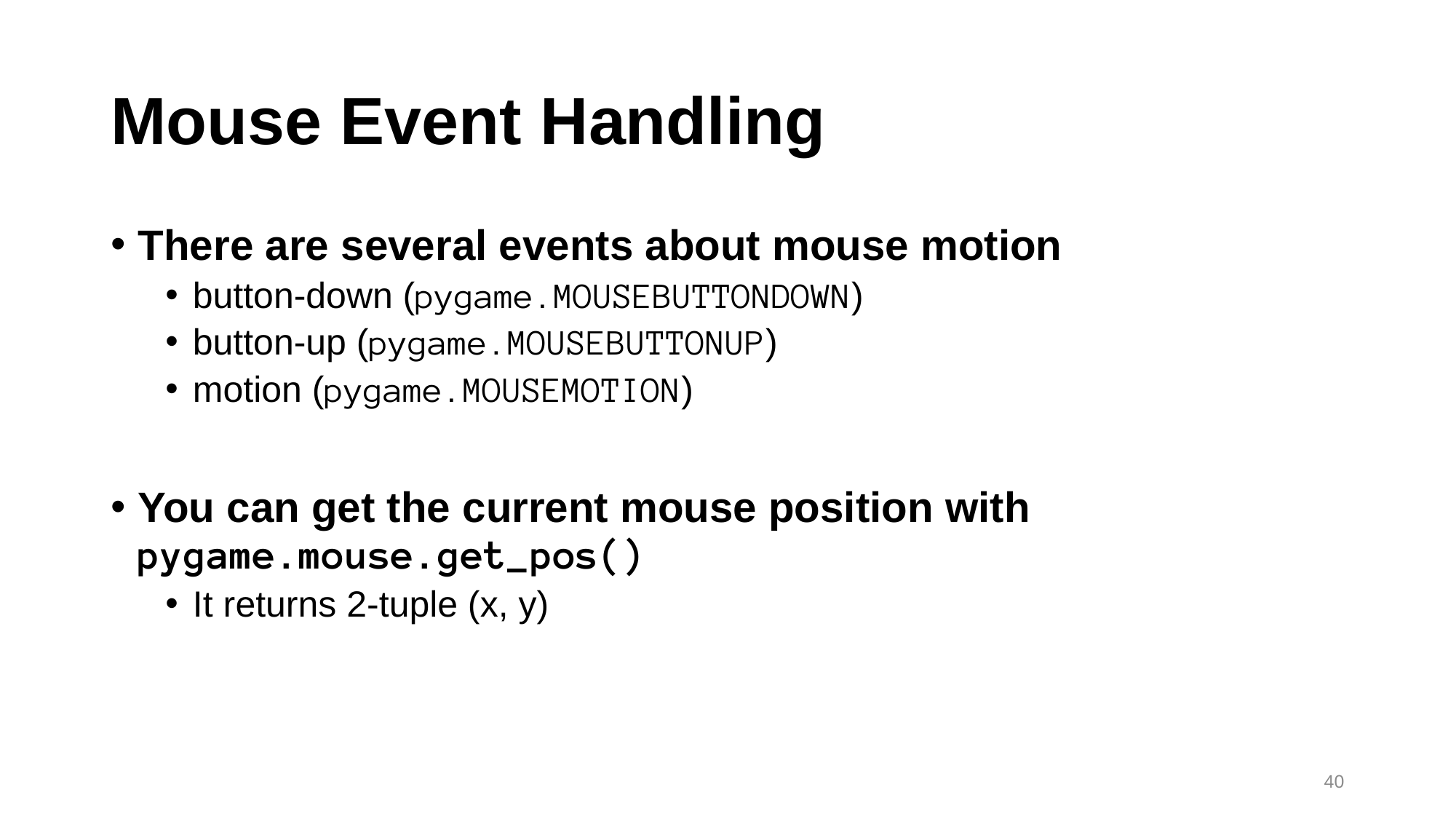

# Mouse Event Handling
There are several events about mouse motion
button-down (pygame.MOUSEBUTTONDOWN)
button-up (pygame.MOUSEBUTTONUP)
motion (pygame.MOUSEMOTION)

You can get the current mouse position with pygame.mouse.get_pos()
It returns 2-tuple (x, y)
40